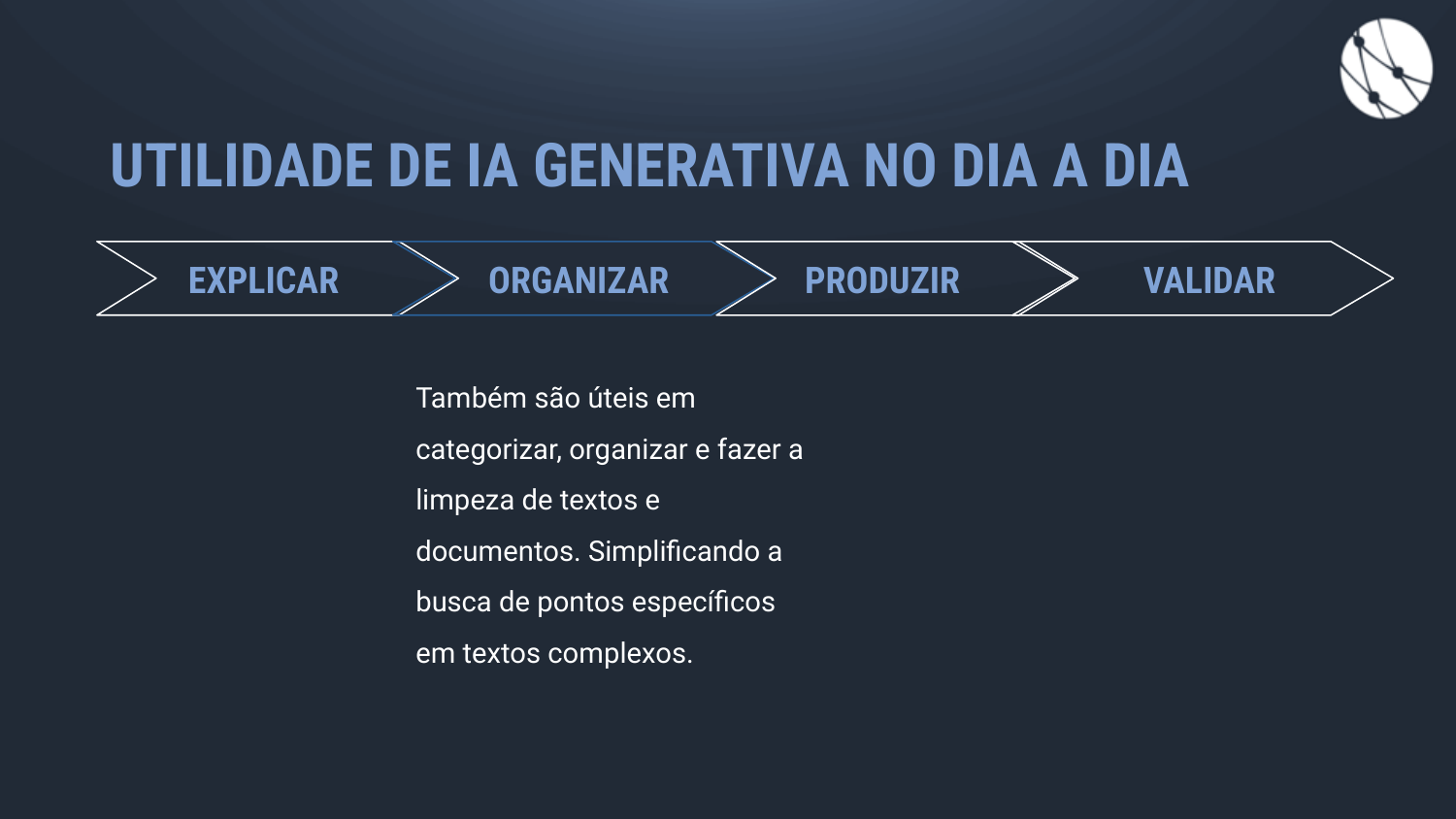

# UTILIDADE DE IA GENERATIVA NO DIA A DIA

EXPLICAR

ORGANIZAR
PRODUZIR
VALIDAR

Também são úteis em categorizar, organizar e fazer a limpeza de textos e documentos. Simplificando a busca de pontos específicos em textos complexos.